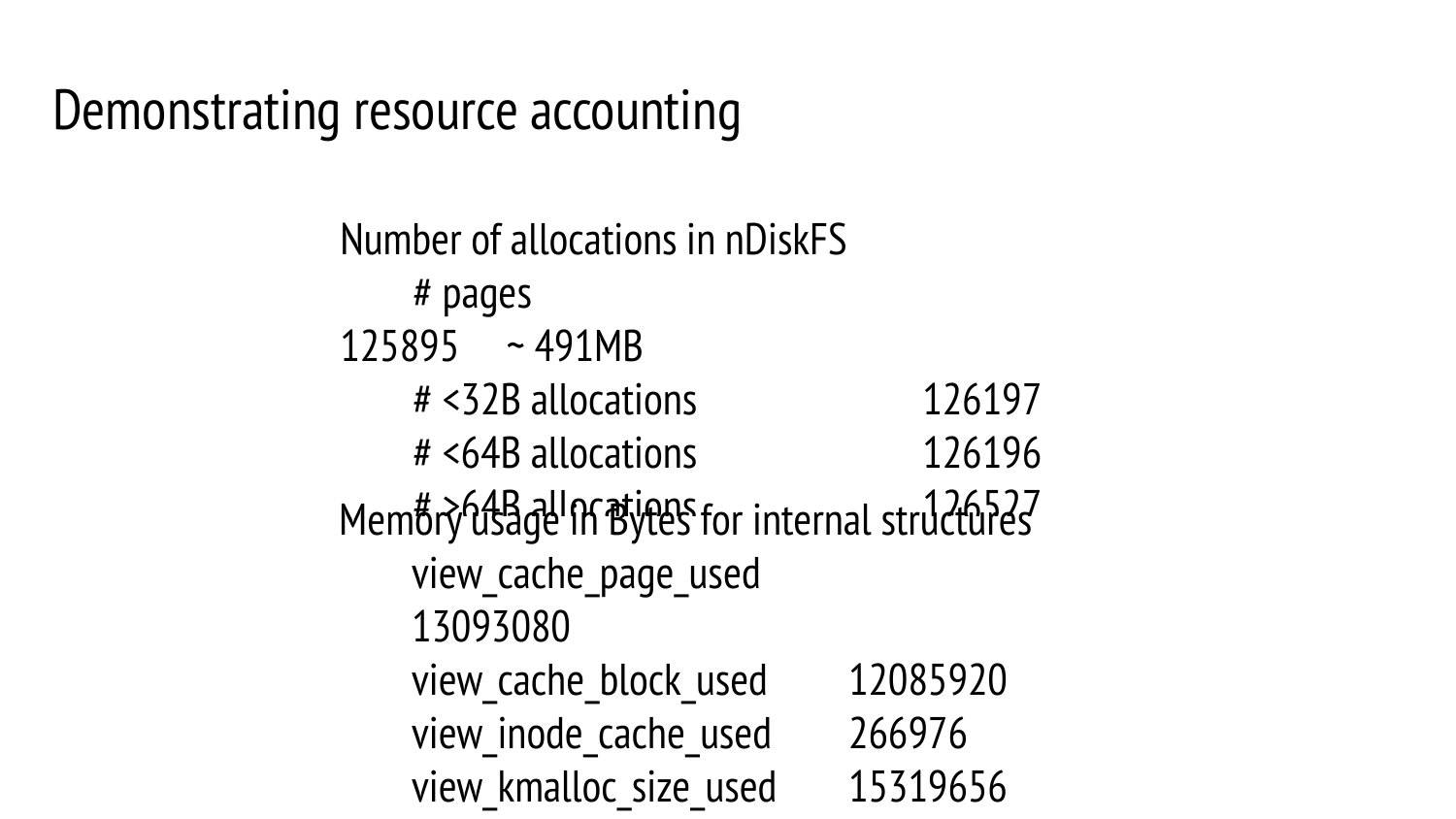

# Demonstrating resource accounting

Number of allocations in nDiskFS
# pages				125895     ~ 491MB
# <32B allocations		126197
# <64B allocations		126196
# >64B allocations		126527

Memory usage in Bytes for internal structures
view_cache_page_used 		13093080
view_cache_block_used 	12085920
view_inode_cache_used 	266976
view_kmalloc_size_used 	15319656